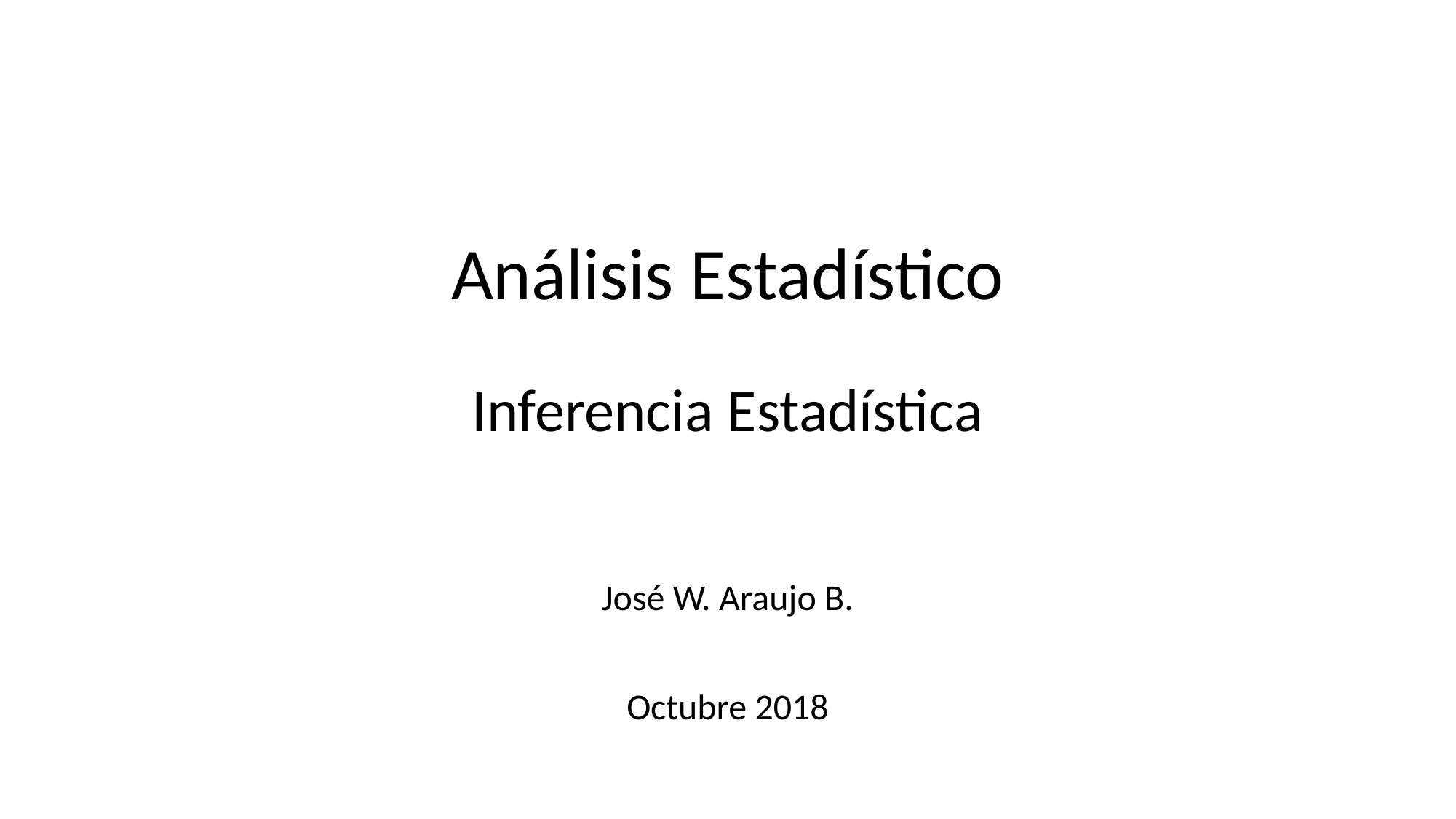

# Análisis Estadístico Inferencia Estadística
José W. Araujo B.

Octubre 2018